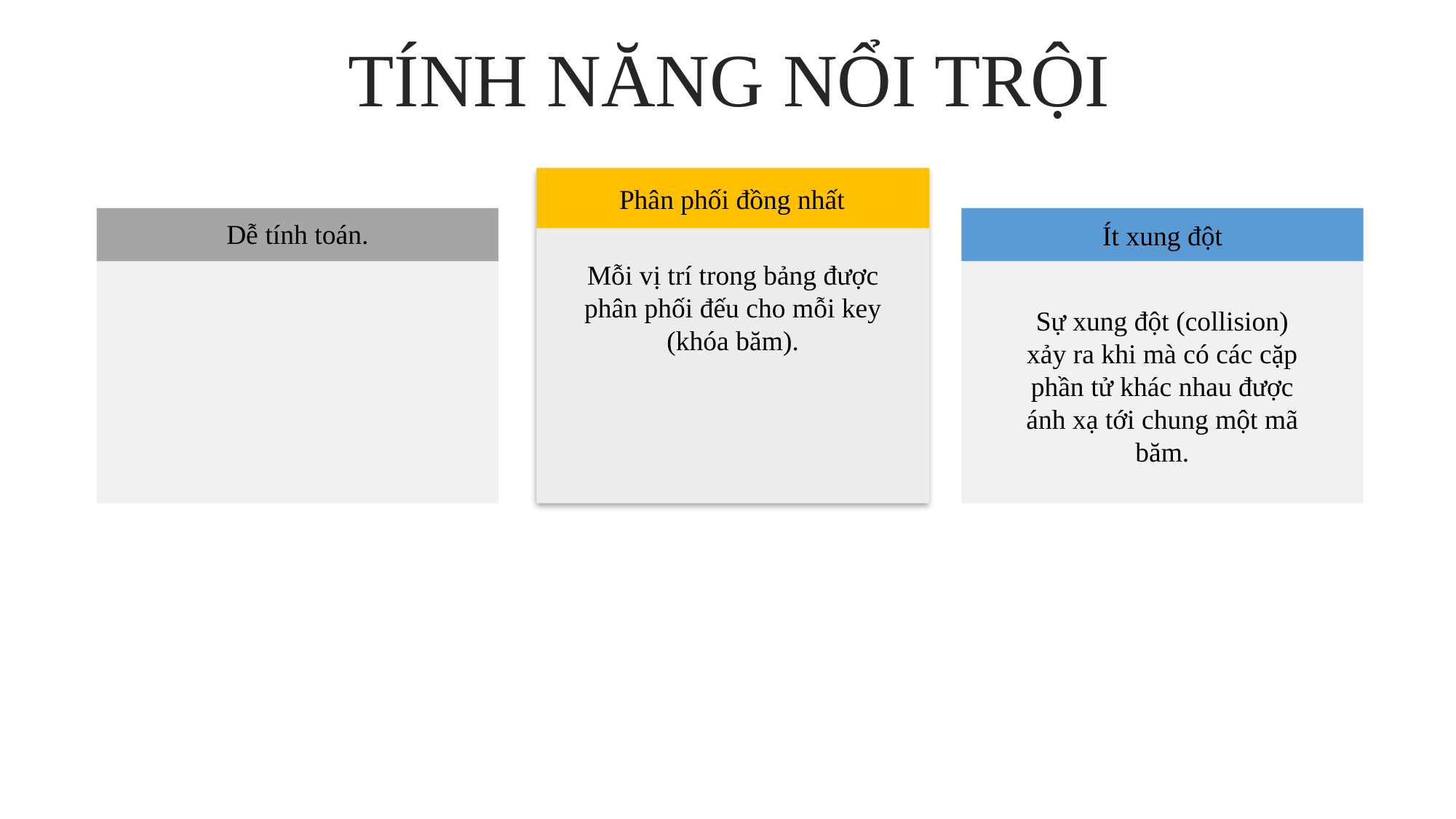

TÍNH NĂNG NỔI TRỘI

Phân phối đồng nhất

Dễ tính toán.
Ít xung đột
Mỗi vị trí trong bảng được phân phối đếu cho mỗi key (khóa băm).
Sự xung đột (collision) xảy ra khi mà có các cặp phần tử khác nhau được ánh xạ tới chung một mã băm.